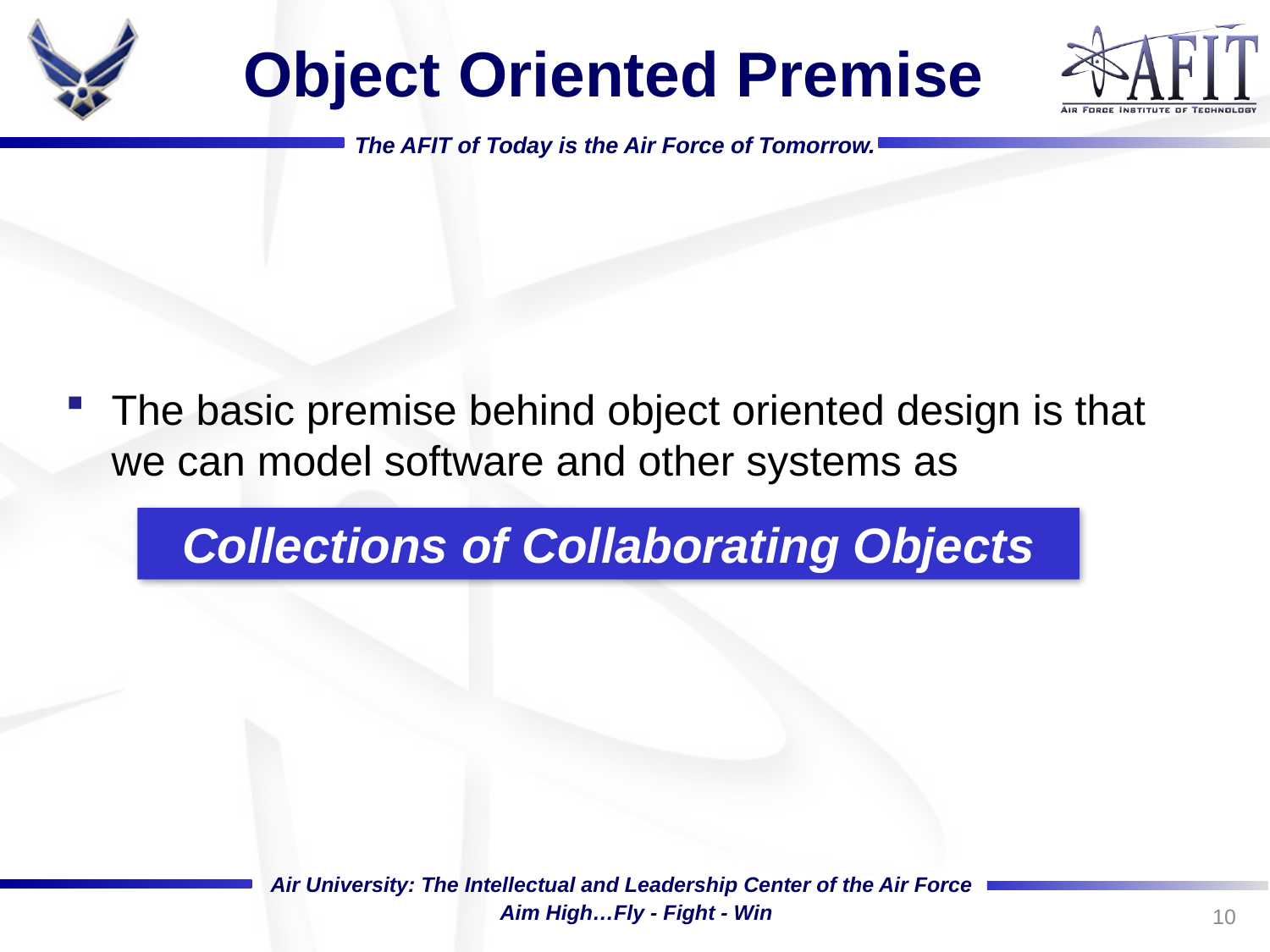

# Object Oriented Premise
The basic premise behind object oriented design is that we can model software and other systems as
Collections of Collaborating Objects
10